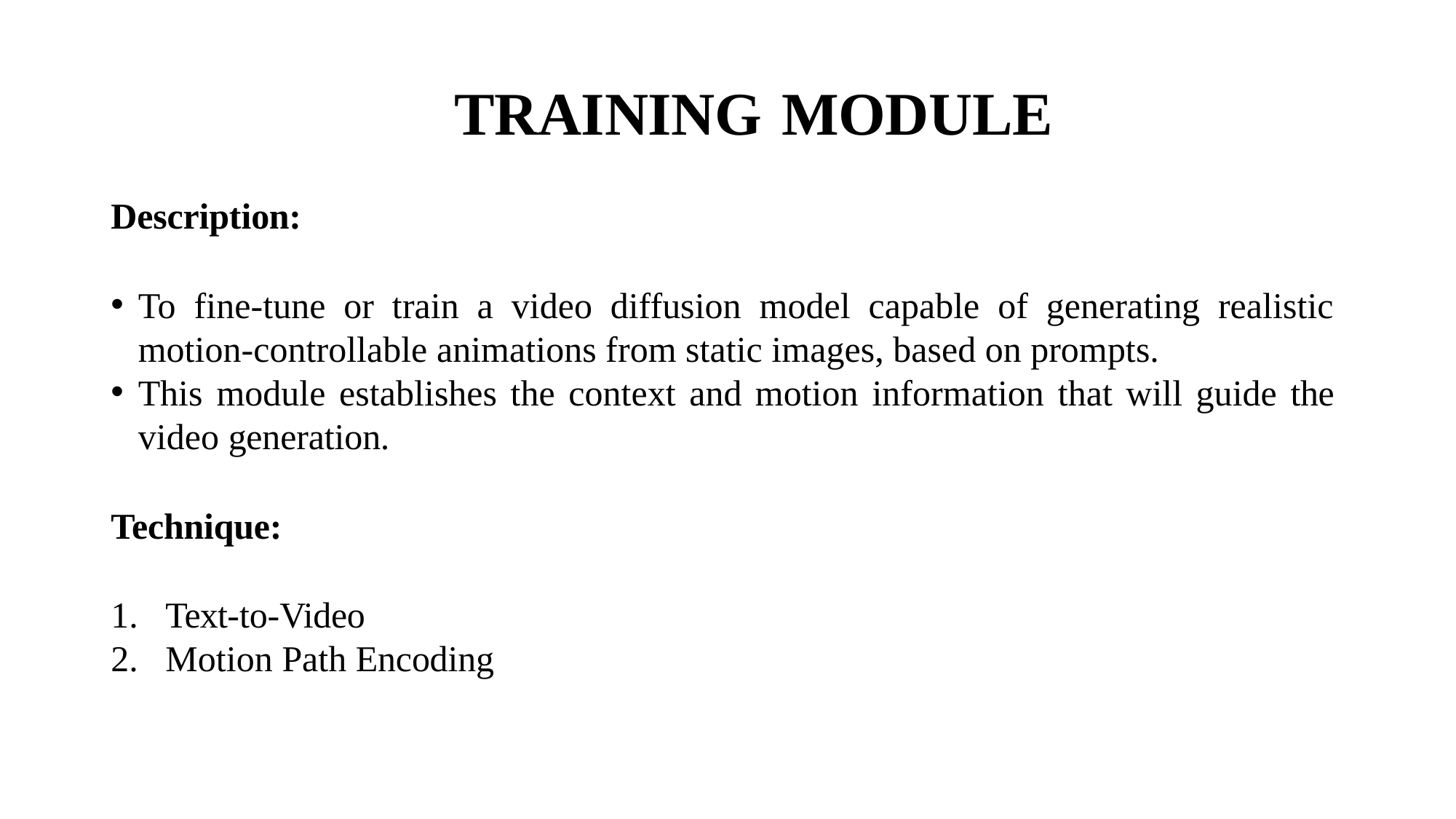

# TRAINING	MODULE
Description:

To fine-tune or train a video diffusion model capable of generating realistic motion-controllable animations from static images, based on prompts.
This module establishes the context and motion information that will guide the
video generation.

Technique:

Text-to-Video
Motion Path Encoding